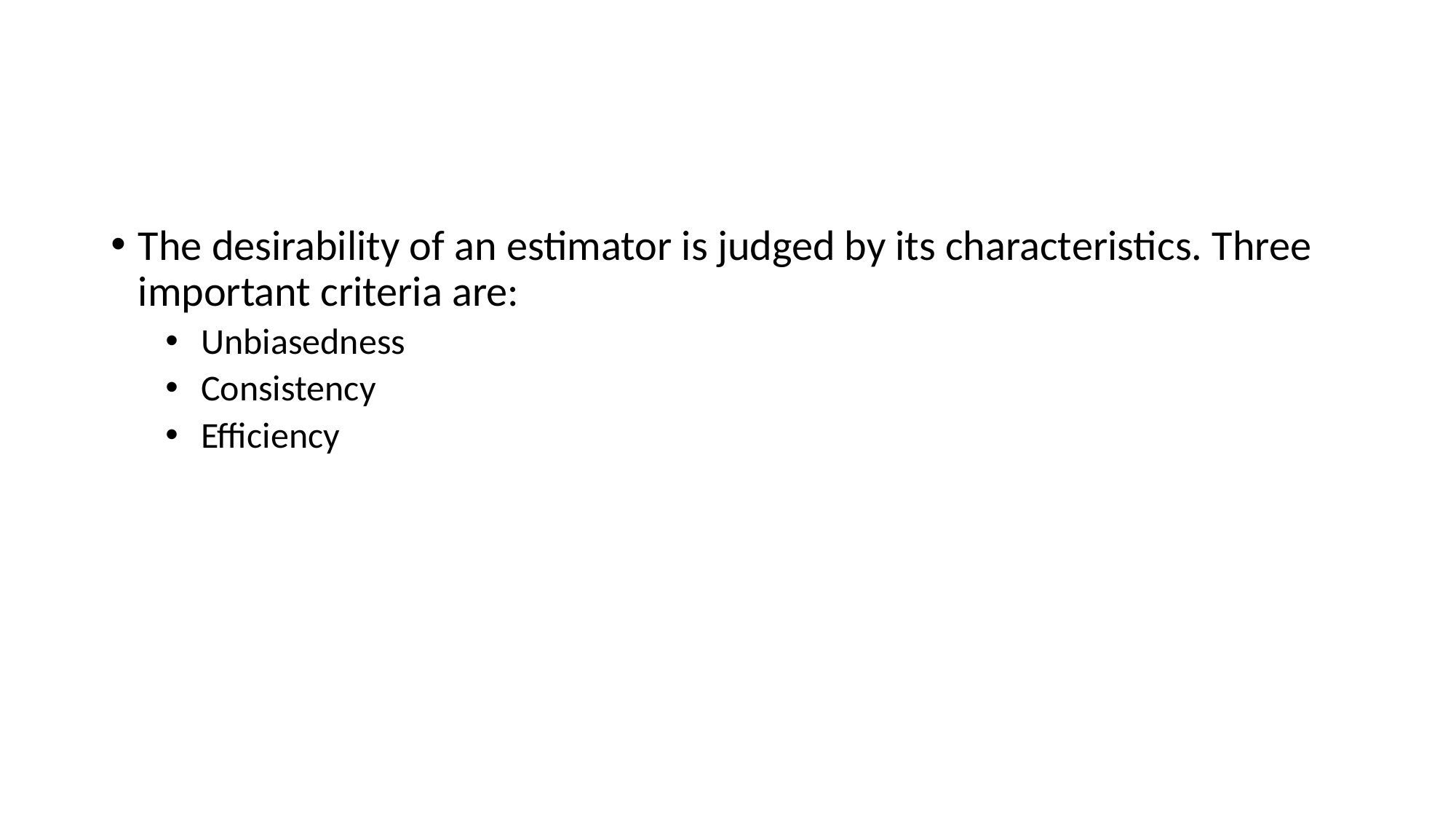

#
The desirability of an estimator is judged by its characteristics. Three important criteria are:
 Unbiasedness
 Consistency
 Efficiency